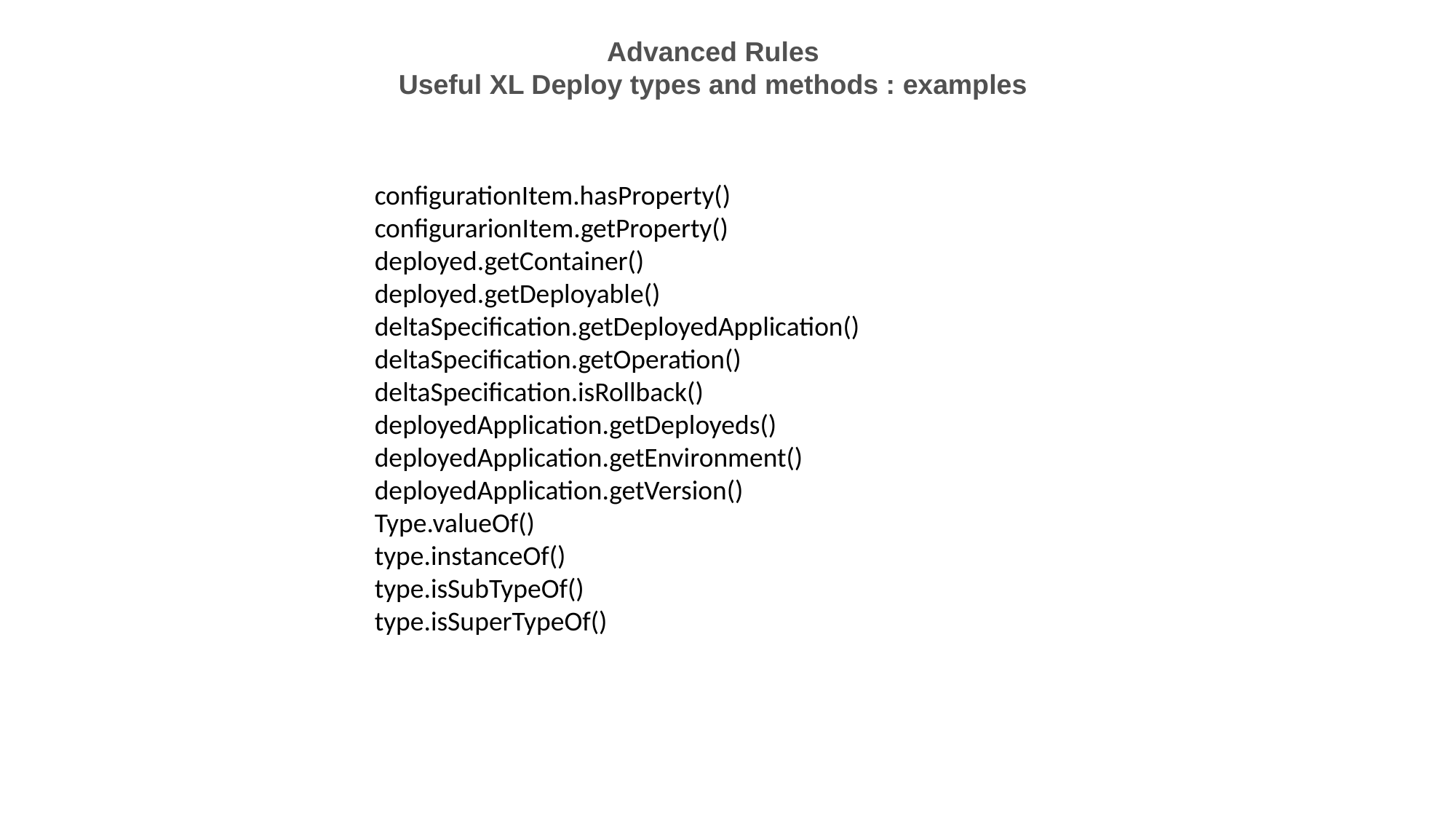

Advanced Rules
Useful XL Deploy types and methods : examples
configurationItem.hasProperty()
configurarionItem.getProperty()
deployed.getContainer()
deployed.getDeployable()
deltaSpecification.getDeployedApplication()
deltaSpecification.getOperation()
deltaSpecification.isRollback()
deployedApplication.getDeployeds()
deployedApplication.getEnvironment()
deployedApplication.getVersion()
Type.valueOf()
type.instanceOf()
type.isSubTypeOf()
type.isSuperTypeOf()